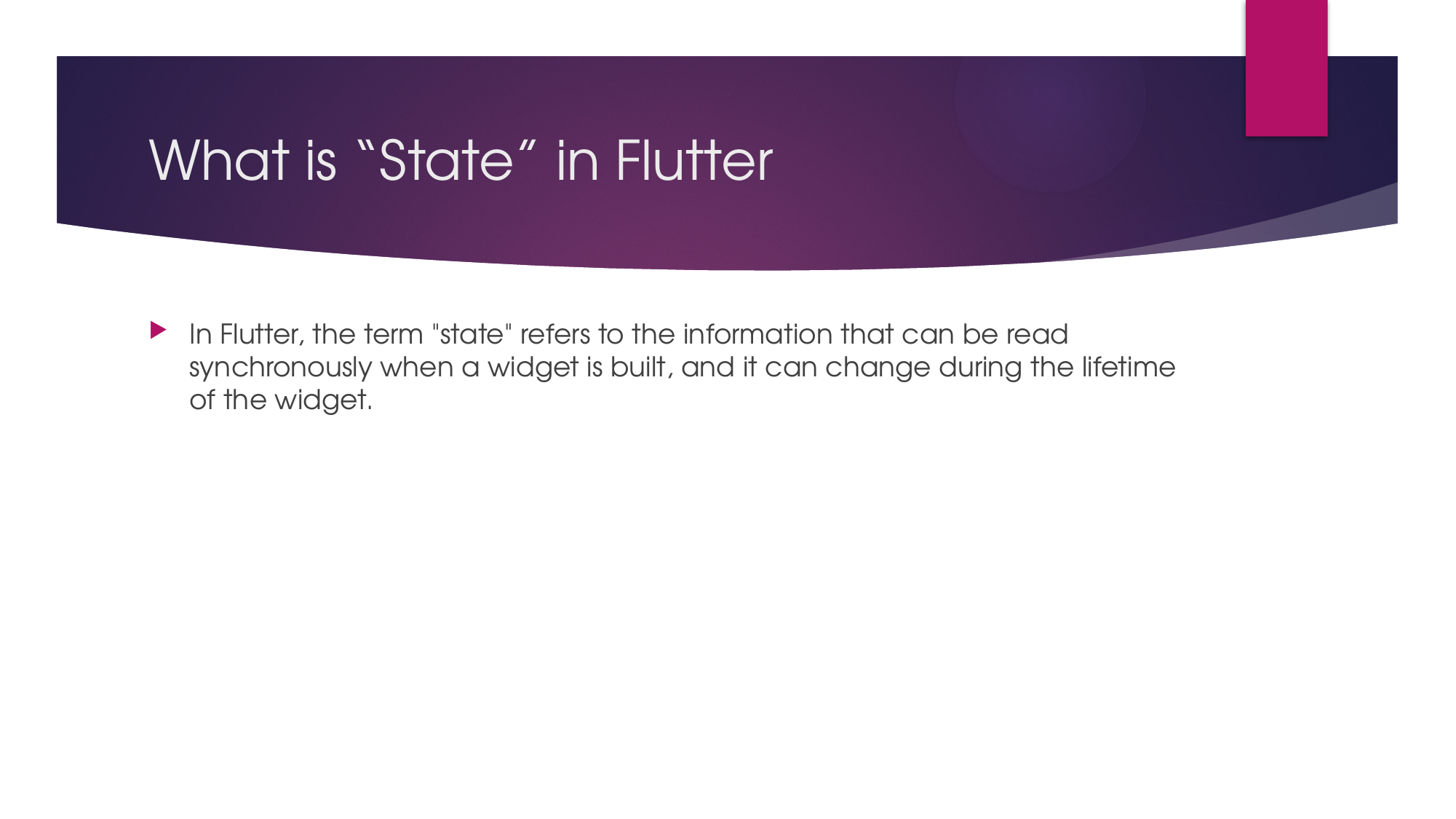

# What is “State” in Flutter
In Flutter, the term "state" refers to the information that can be read synchronously when a widget is built, and it can change during the lifetime of the widget.